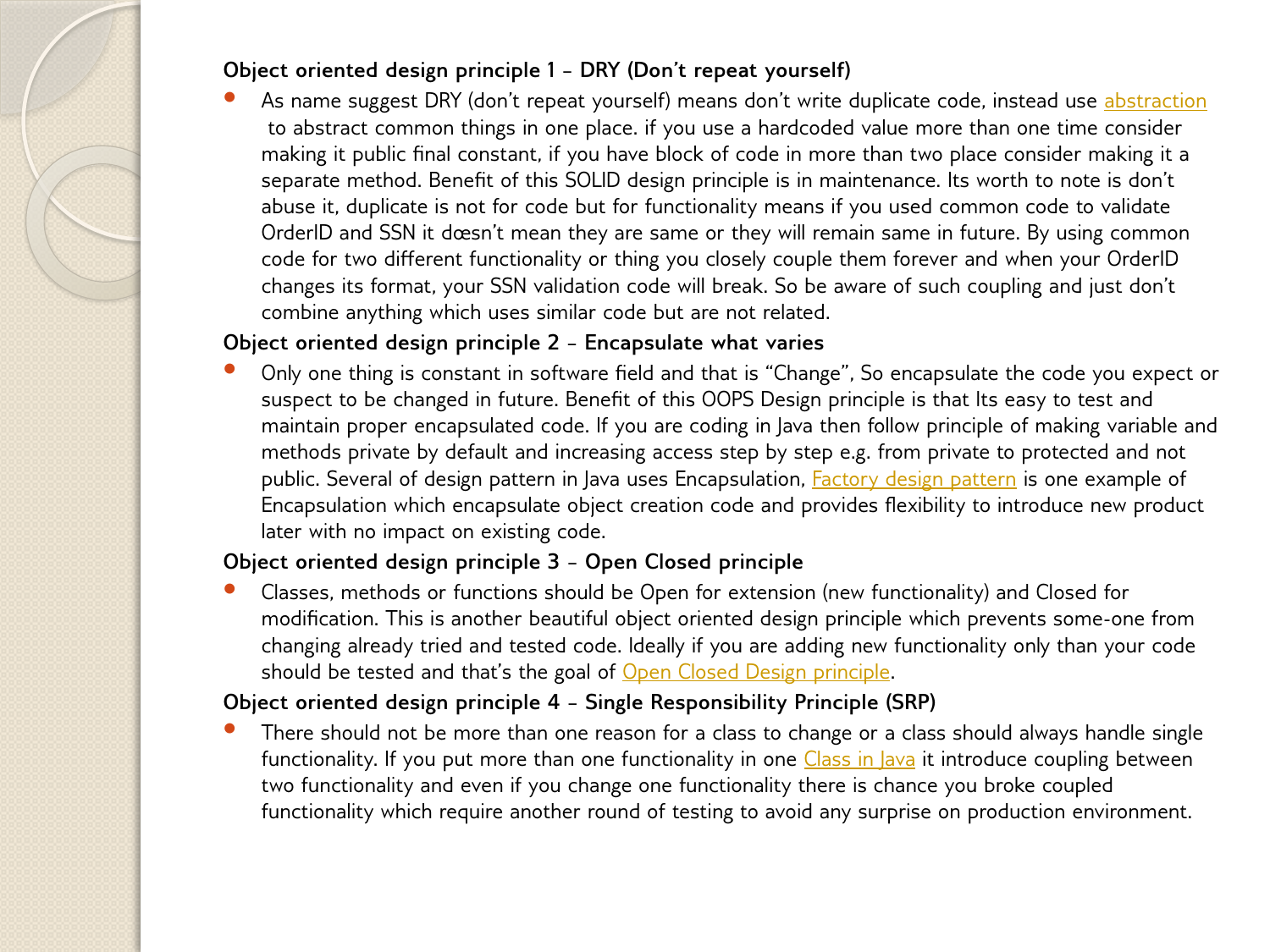

Object oriented design principle 1 – DRY (Don’t repeat yourself)
As name suggest DRY (don’t repeat yourself) means don’t write duplicate code, instead use abstraction to abstract common things in one place. if you use a hardcoded value more than one time consider making it public final constant, if you have block of code in more than two place consider making it a separate method. Benefit of this SOLID design principle is in maintenance. Its worth to note is don’t abuse it, duplicate is not for code but for functionality means if you used common code to validate OrderID and SSN it doesn’t mean they are same or they will remain same in future. By using common code for two different functionality or thing you closely couple them forever and when your OrderID changes its format, your SSN validation code will break. So be aware of such coupling and just don’t combine anything which uses similar code but are not related.
Object oriented design principle 2 – Encapsulate what varies
Only one thing is constant in software field and that is “Change”, So encapsulate the code you expect or suspect to be changed in future. Benefit of this OOPS Design principle is that Its easy to test and maintain proper encapsulated code. If you are coding in Java then follow principle of making variable and methods private by default and increasing access step by step e.g. from private to protected and not public. Several of design pattern in Java uses Encapsulation, Factory design pattern is one example of Encapsulation which encapsulate object creation code and provides flexibility to introduce new product later with no impact on existing code.
Object oriented design principle 3 – Open Closed principle
Classes, methods or functions should be Open for extension (new functionality) and Closed for modification. This is another beautiful object oriented design principle which prevents some-one from changing already tried and tested code. Ideally if you are adding new functionality only than your code should be tested and that’s the goal of Open Closed Design principle.
Object oriented design principle 4 – Single Responsibility Principle (SRP)
There should not be more than one reason for a class to change or a class should always handle single functionality. If you put more than one functionality in one Class in Java it introduce coupling between two functionality and even if you change one functionality there is chance you broke coupled functionality which require another round of testing to avoid any surprise on production environment.